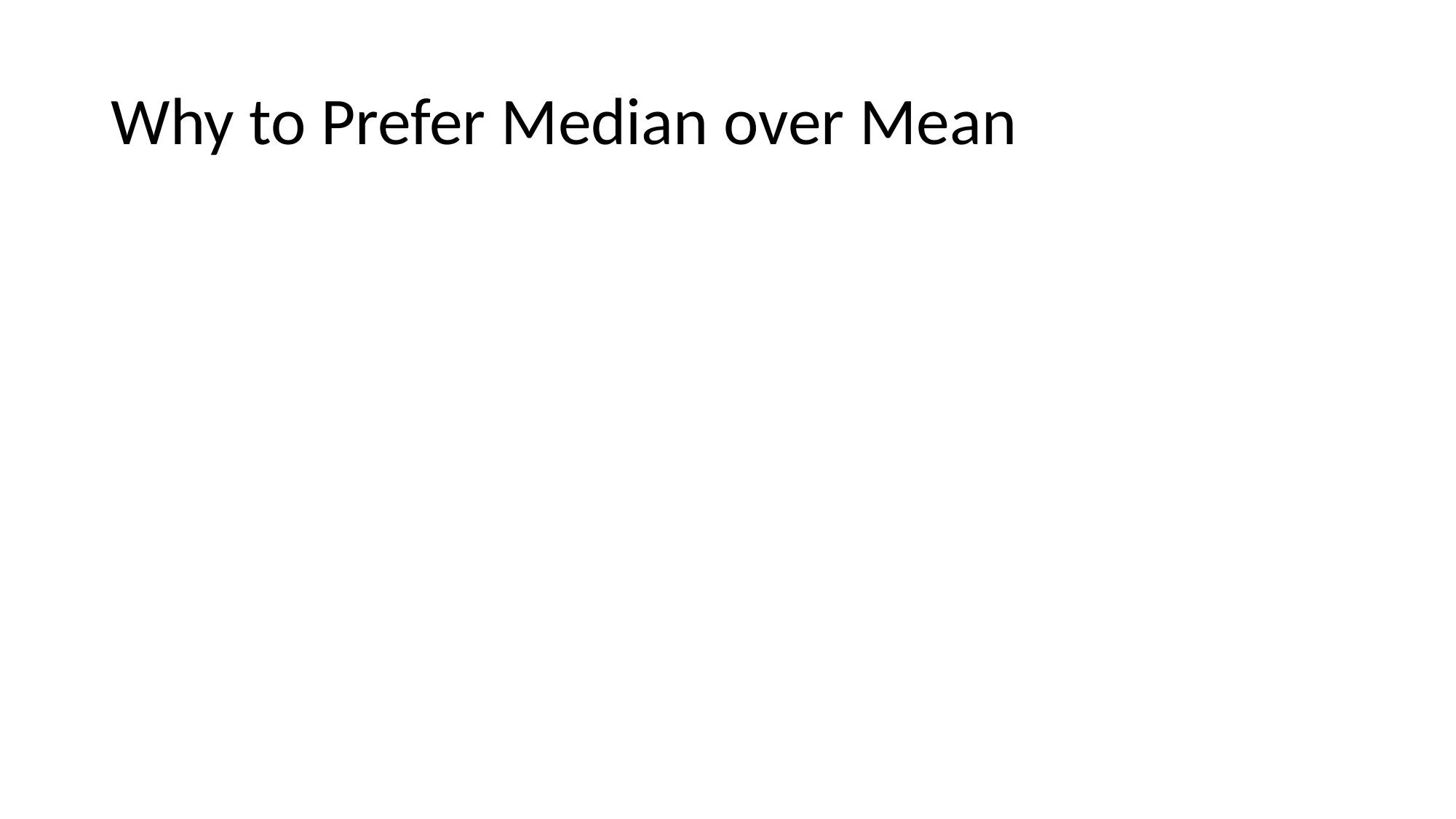

# Why to Prefer Median over Mean